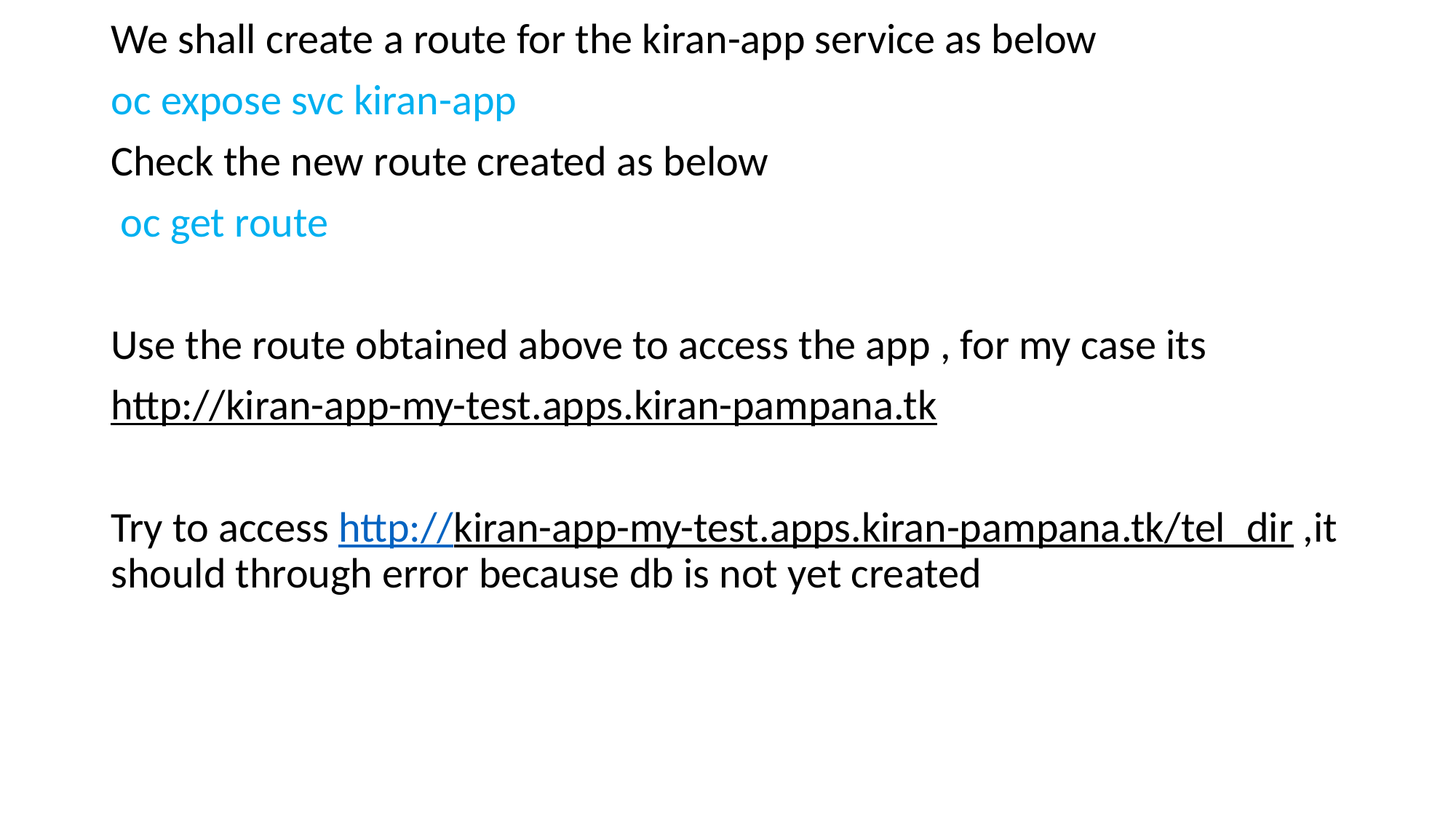

We shall create a route for the kiran-app service as below
oc expose svc kiran-app
Check the new route created as below
 oc get route

Use the route obtained above to access the app , for my case its
http://kiran-app-my-test.apps.kiran-pampana.tk

Try to access http://kiran-app-my-test.apps.kiran-pampana.tk/tel_dir ,it should through error because db is not yet created